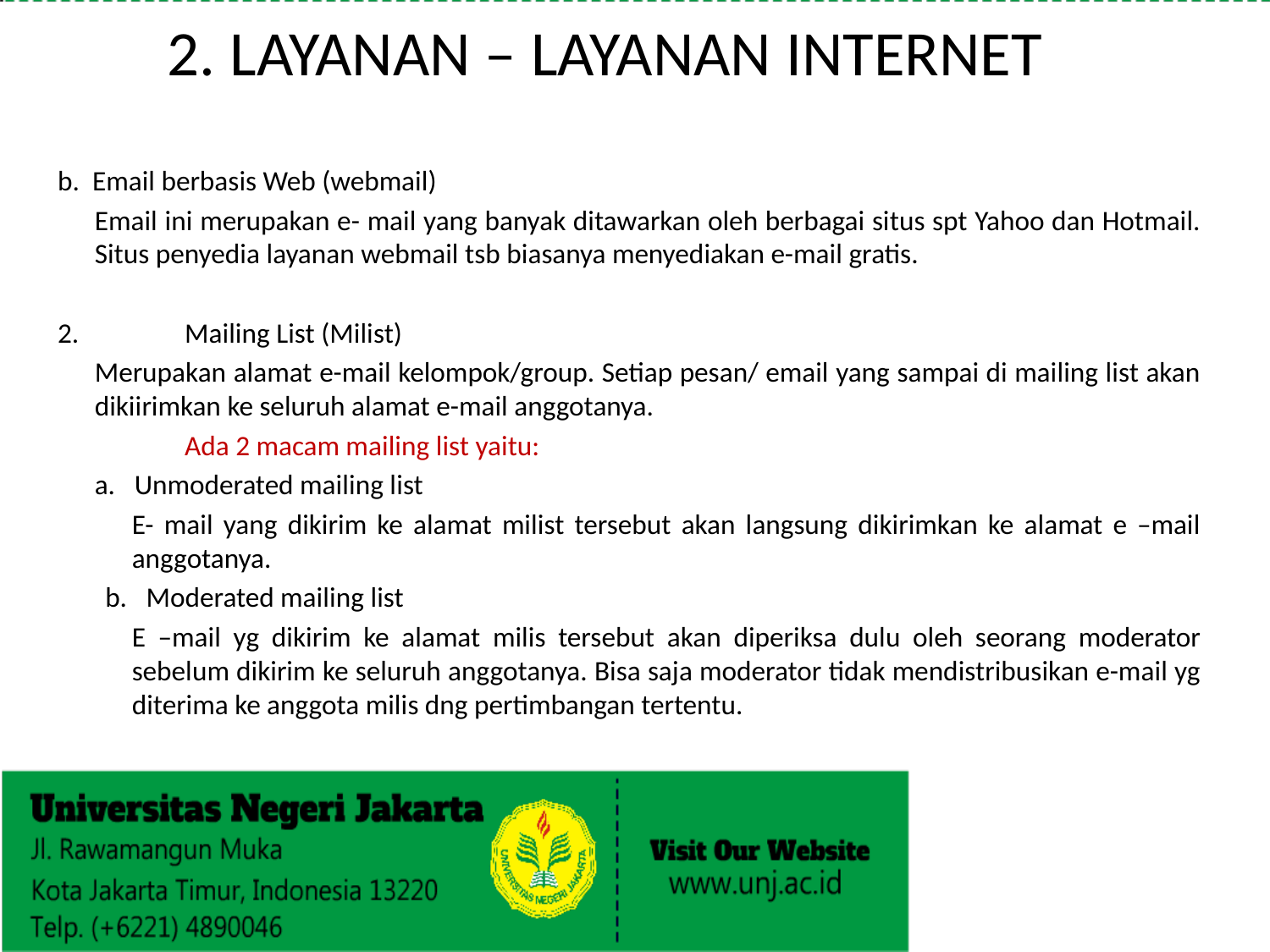

2. LAYANAN – LAYANAN INTERNET
b.  Email berbasis Web (webmail)
Email ini merupakan e- mail yang banyak ditawarkan oleh berbagai situs spt Yahoo dan Hotmail. Situs penyedia layanan webmail tsb biasanya menyediakan e-mail gratis.

2. 	Mailing List (Milist)
Merupakan alamat e-mail kelompok/group. Setiap pesan/ email yang sampai di mailing list akan dikiirimkan ke seluruh alamat e-mail anggotanya.
	Ada 2 macam mailing list yaitu:
   Unmoderated mailing list
	E- mail yang dikirim ke alamat milist tersebut akan langsung dikirimkan ke alamat e –mail anggotanya.
	b.   Moderated mailing list
	E –mail yg dikirim ke alamat milis tersebut akan diperiksa dulu oleh seorang moderator sebelum dikirim ke seluruh anggotanya. Bisa saja moderator tidak mendistribusikan e-mail yg diterima ke anggota milis dng pertimbangan tertentu.